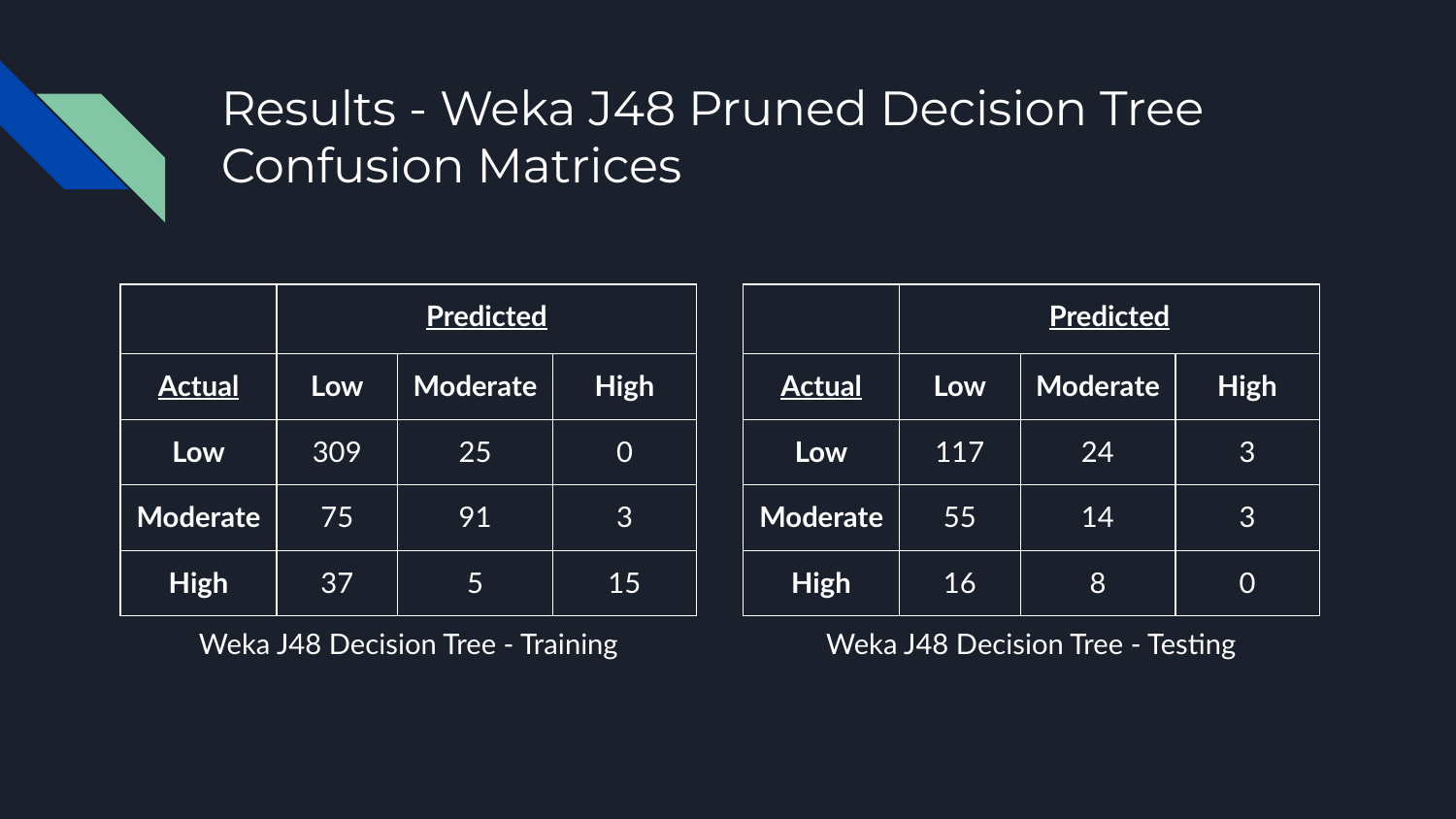

# Results - Weka J48 Pruned Decision Tree Confusion Matrices
|  | Predicted |  |  |
| --- | --- | --- | --- |
| Actual | Low | Moderate | High |
| Low | 309 | 25 | 0 |
| Moderate | 75 | 91 | 3 |
| High | 37 | 5 | 15 |
|  | Predicted |  |  |
| --- | --- | --- | --- |
| Actual | Low | Moderate | High |
| Low | 117 | 24 | 3 |
| Moderate | 55 | 14 | 3 |
| High | 16 | 8 | 0 |
Weka J48 Decision Tree - Training
Weka J48 Decision Tree - Testing